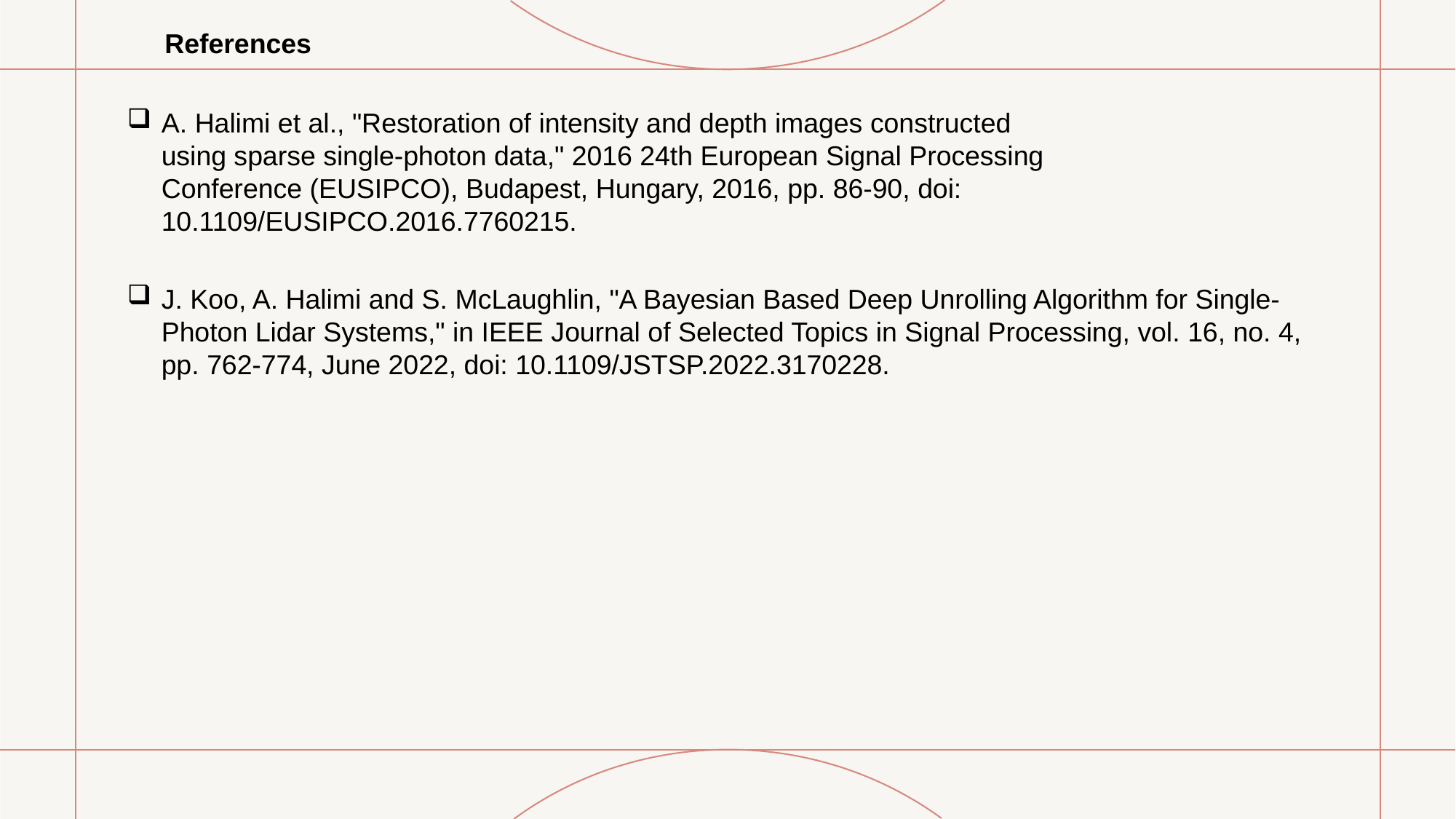

References
A. Halimi et al., "Restoration of intensity and depth images constructed using sparse single-photon data," 2016 24th European Signal Processing Conference (EUSIPCO), Budapest, Hungary, 2016, pp. 86-90, doi: 10.1109/EUSIPCO.2016.7760215.
J. Koo, A. Halimi and S. McLaughlin, "A Bayesian Based Deep Unrolling Algorithm for Single-Photon Lidar Systems," in IEEE Journal of Selected Topics in Signal Processing, vol. 16, no. 4, pp. 762-774, June 2022, doi: 10.1109/JSTSP.2022.3170228.